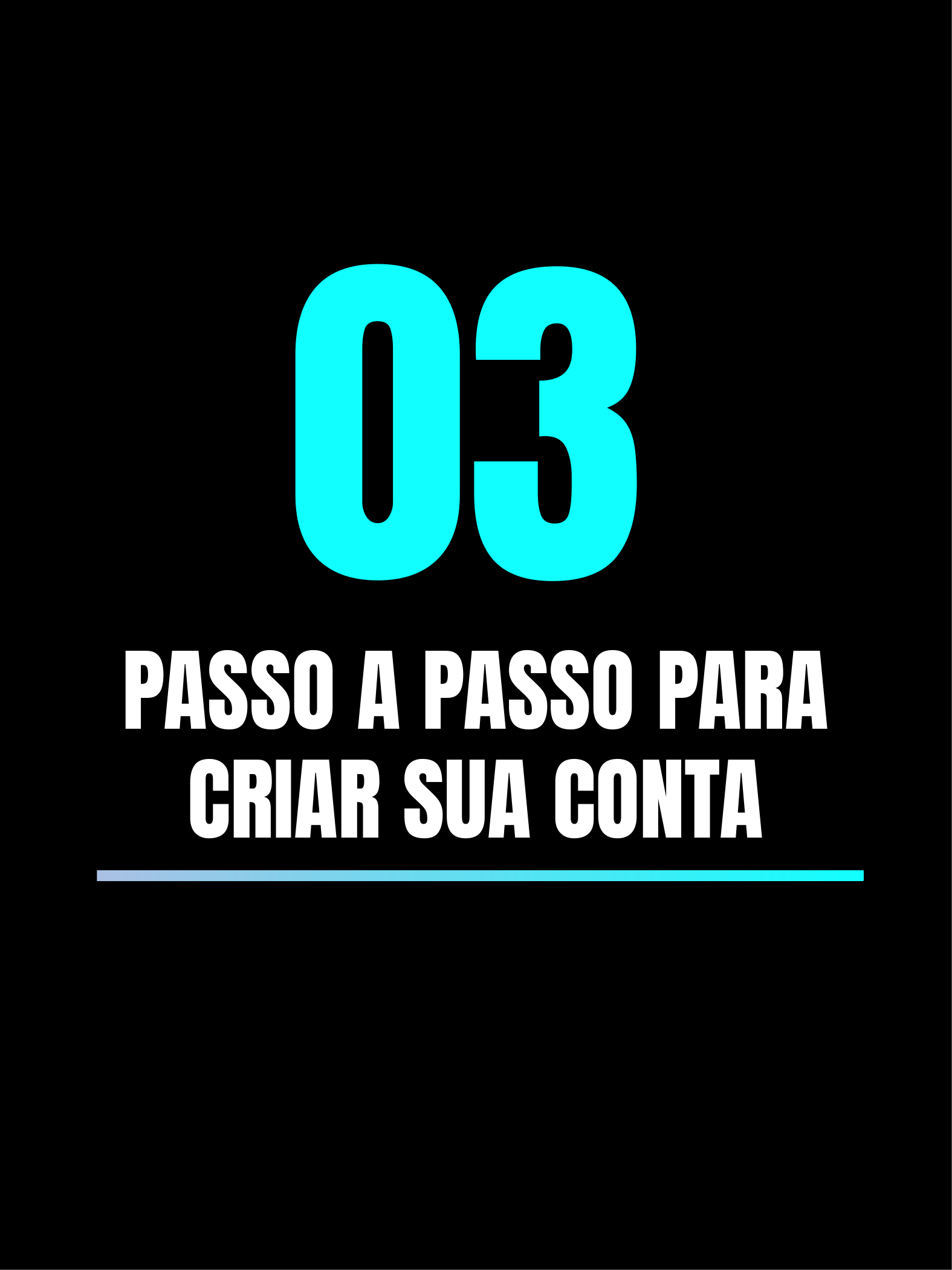

03
PASSO A PASSO PARA CRIAR SUA CONTA

O MANUAL DEFINITIVO DA CONTA GOV.BR
8